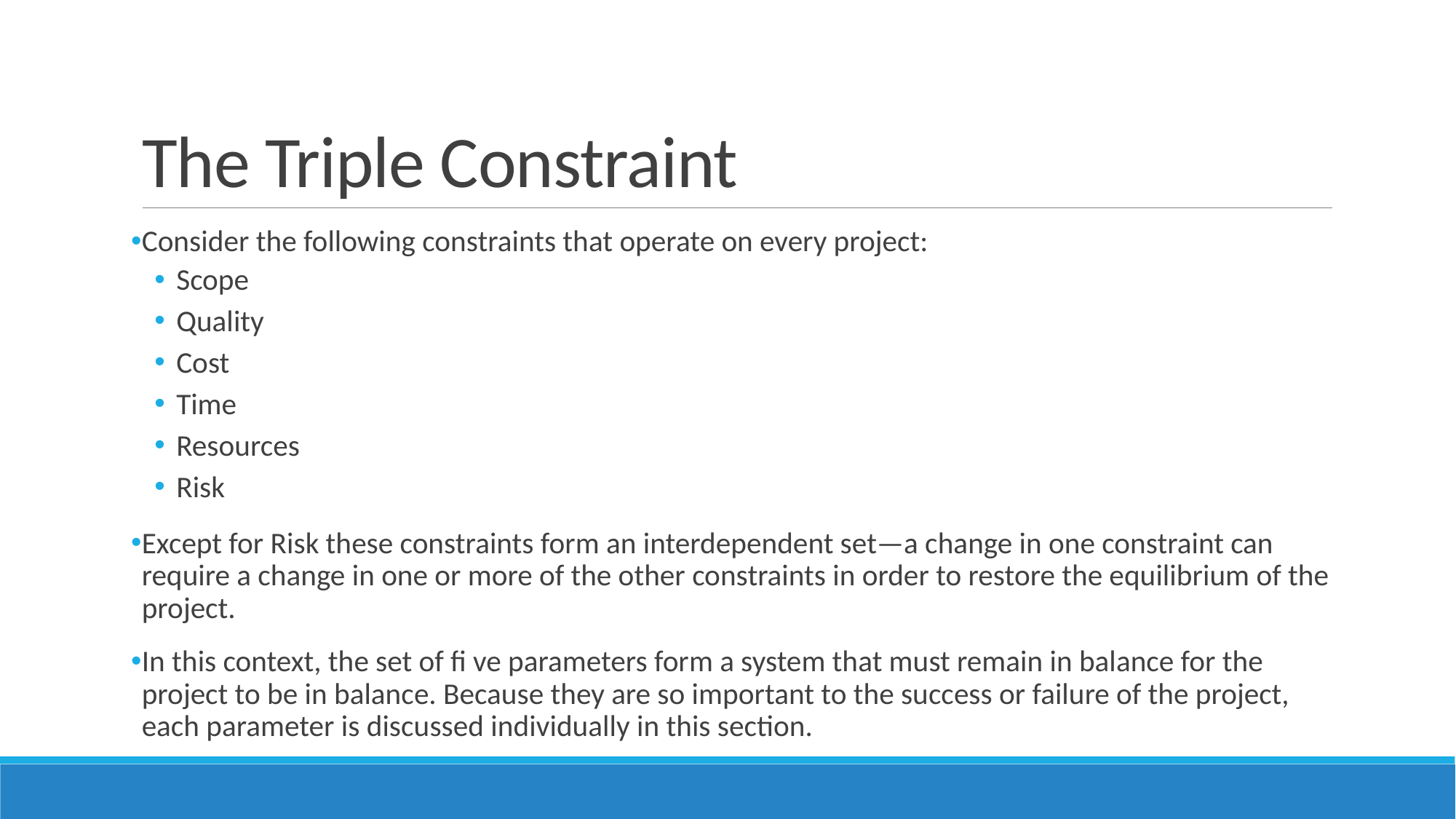

# The Triple Constraint
Consider the following constraints that operate on every project:
Scope
Quality
Cost
Time
Resources
Risk
Except for Risk these constraints form an interdependent set—a change in one constraint can require a change in one or more of the other constraints in order to restore the equilibrium of the project.
In this context, the set of fi ve parameters form a system that must remain in balance for the project to be in balance. Because they are so important to the success or failure of the project, each parameter is discussed individually in this section.